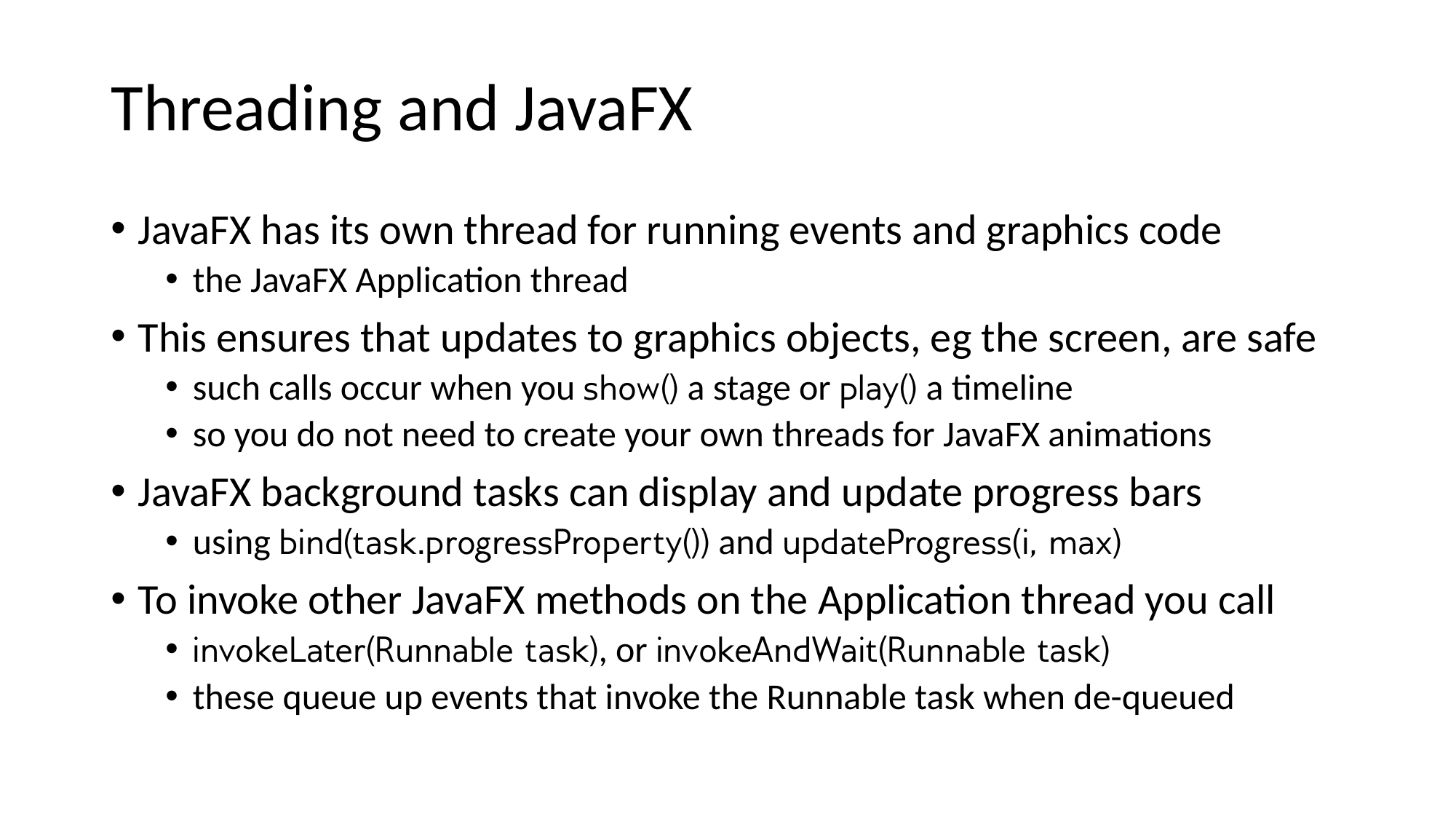

# Threading and JavaFX
JavaFX has its own thread for running events and graphics code
the JavaFX Application thread
This ensures that updates to graphics objects, eg the screen, are safe
such calls occur when you show() a stage or play() a timeline
so you do not need to create your own threads for JavaFX animations
JavaFX background tasks can display and update progress bars
using bind(task.progressProperty()) and updateProgress(i, max)
To invoke other JavaFX methods on the Application thread you call
invokeLater(Runnable task), or invokeAndWait(Runnable task)
these queue up events that invoke the Runnable task when de-queued